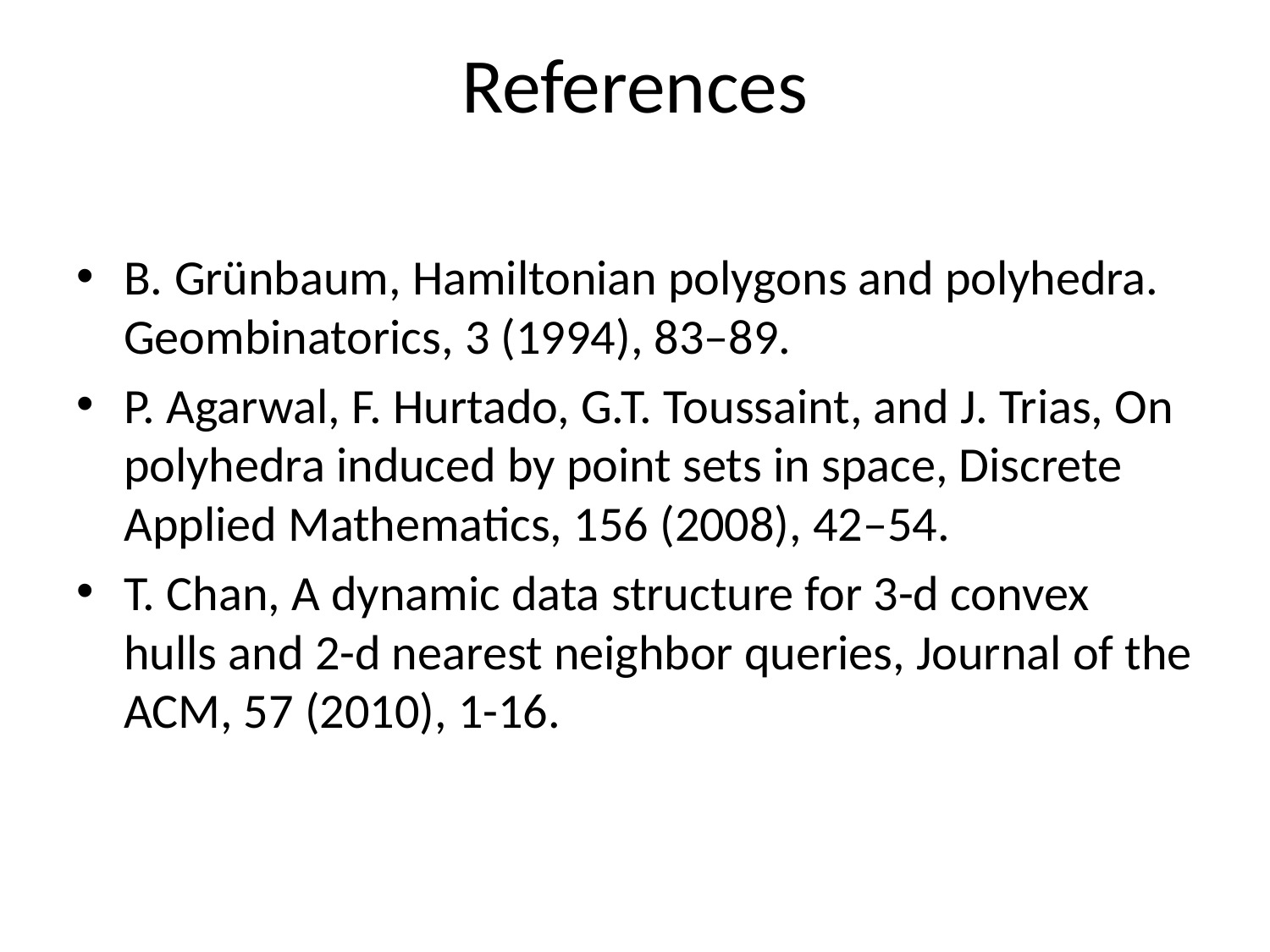

# References
B. Grünbaum, Hamiltonian polygons and polyhedra. Geombinatorics, 3 (1994), 83–89.
P. Agarwal, F. Hurtado, G.T. Toussaint, and J. Trias, On polyhedra induced by point sets in space, Discrete Applied Mathematics, 156 (2008), 42–54.
T. Chan, A dynamic data structure for 3-d convex hulls and 2-d nearest neighbor queries, Journal of the ACM, 57 (2010), 1-16.